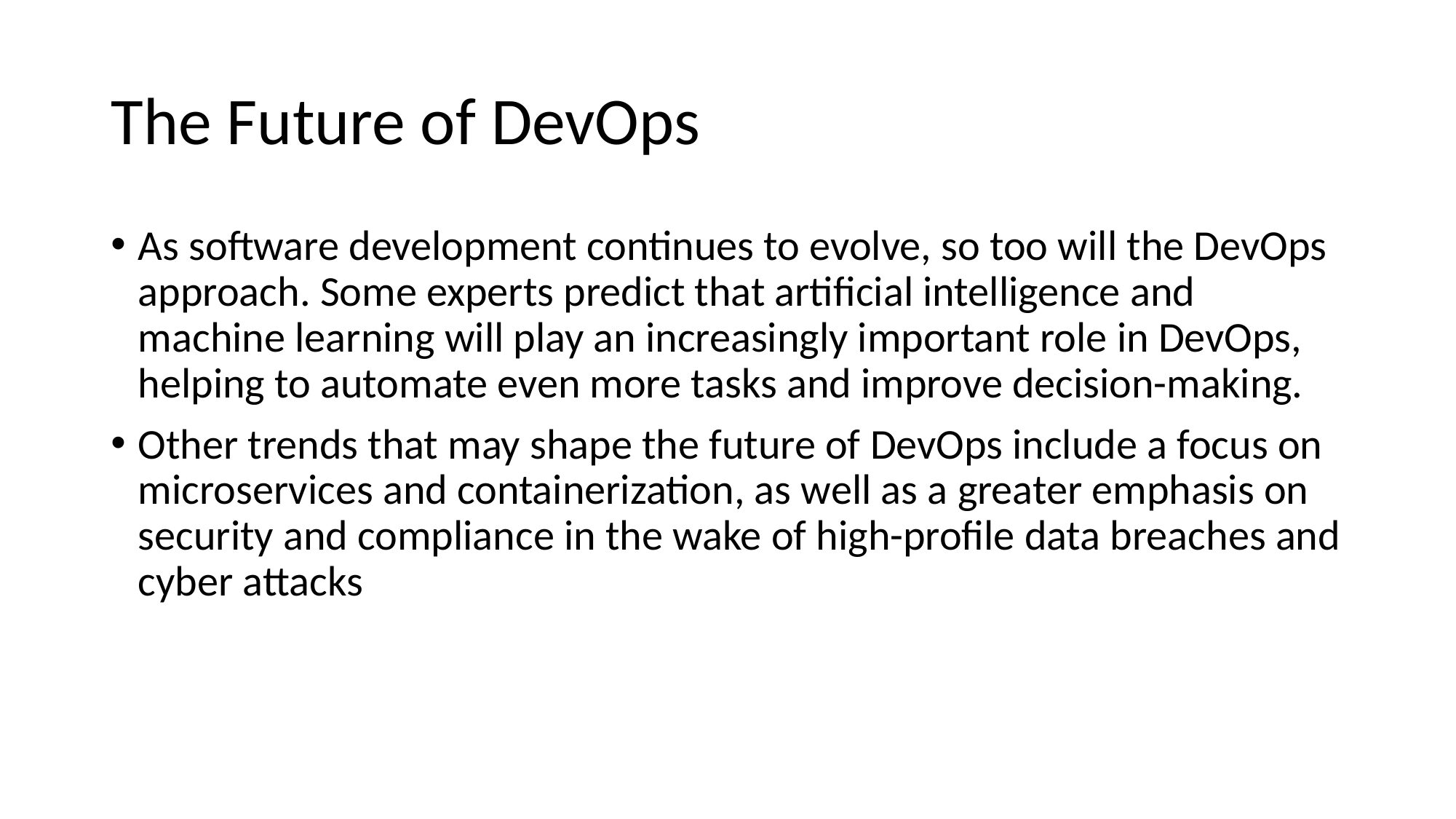

# The Future of DevOps
As software development continues to evolve, so too will the DevOps approach. Some experts predict that artificial intelligence and machine learning will play an increasingly important role in DevOps, helping to automate even more tasks and improve decision-making.
Other trends that may shape the future of DevOps include a focus on microservices and containerization, as well as a greater emphasis on security and compliance in the wake of high-profile data breaches and cyber attacks